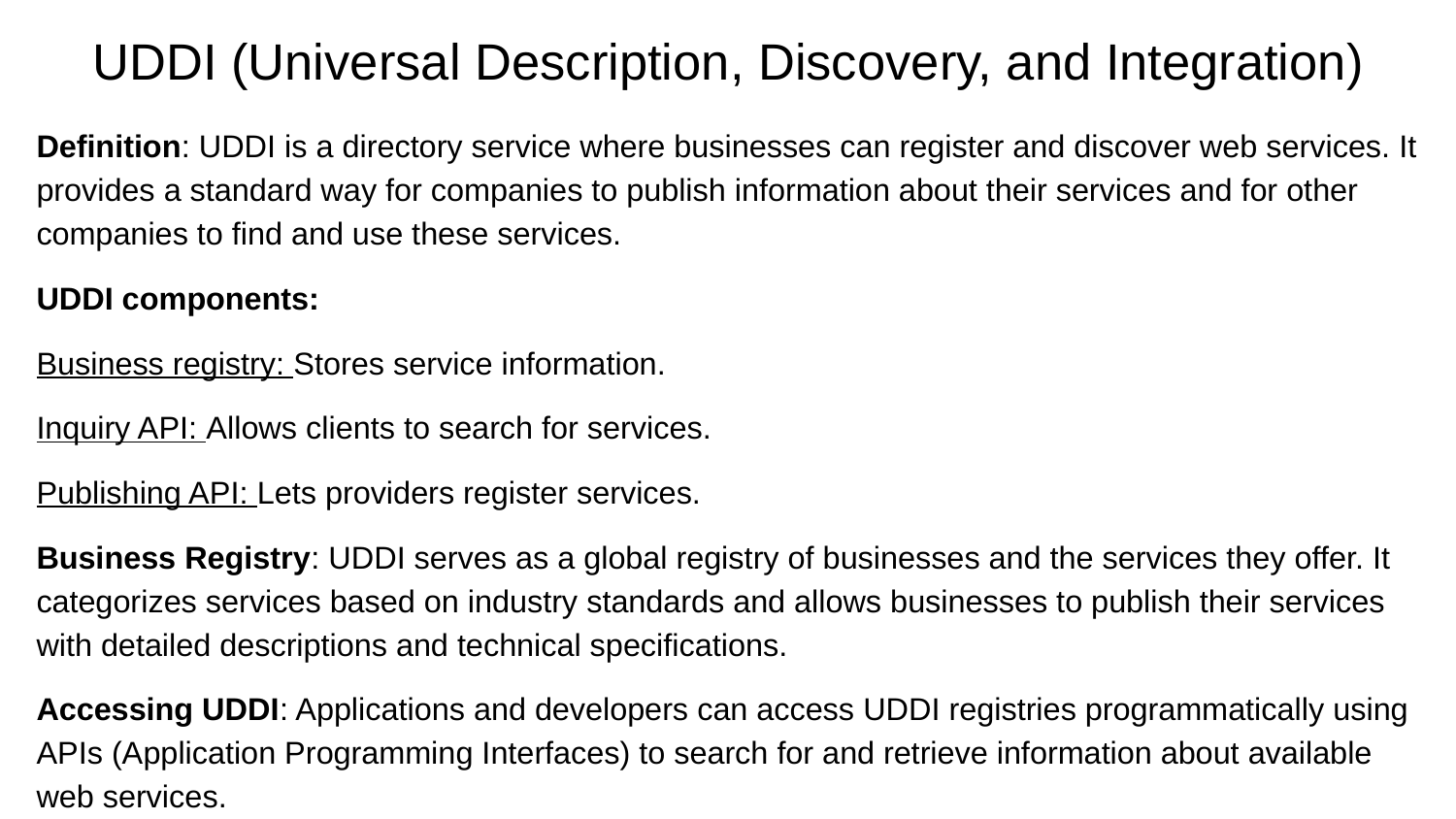

# UDDI (Universal Description, Discovery, and Integration)
Definition: UDDI is a directory service where businesses can register and discover web services. It provides a standard way for companies to publish information about their services and for other companies to find and use these services.
UDDI components:
Business registry: Stores service information.
Inquiry API: Allows clients to search for services.
Publishing API: Lets providers register services.
Business Registry: UDDI serves as a global registry of businesses and the services they offer. It categorizes services based on industry standards and allows businesses to publish their services with detailed descriptions and technical specifications.
Accessing UDDI: Applications and developers can access UDDI registries programmatically using APIs (Application Programming Interfaces) to search for and retrieve information about available web services.